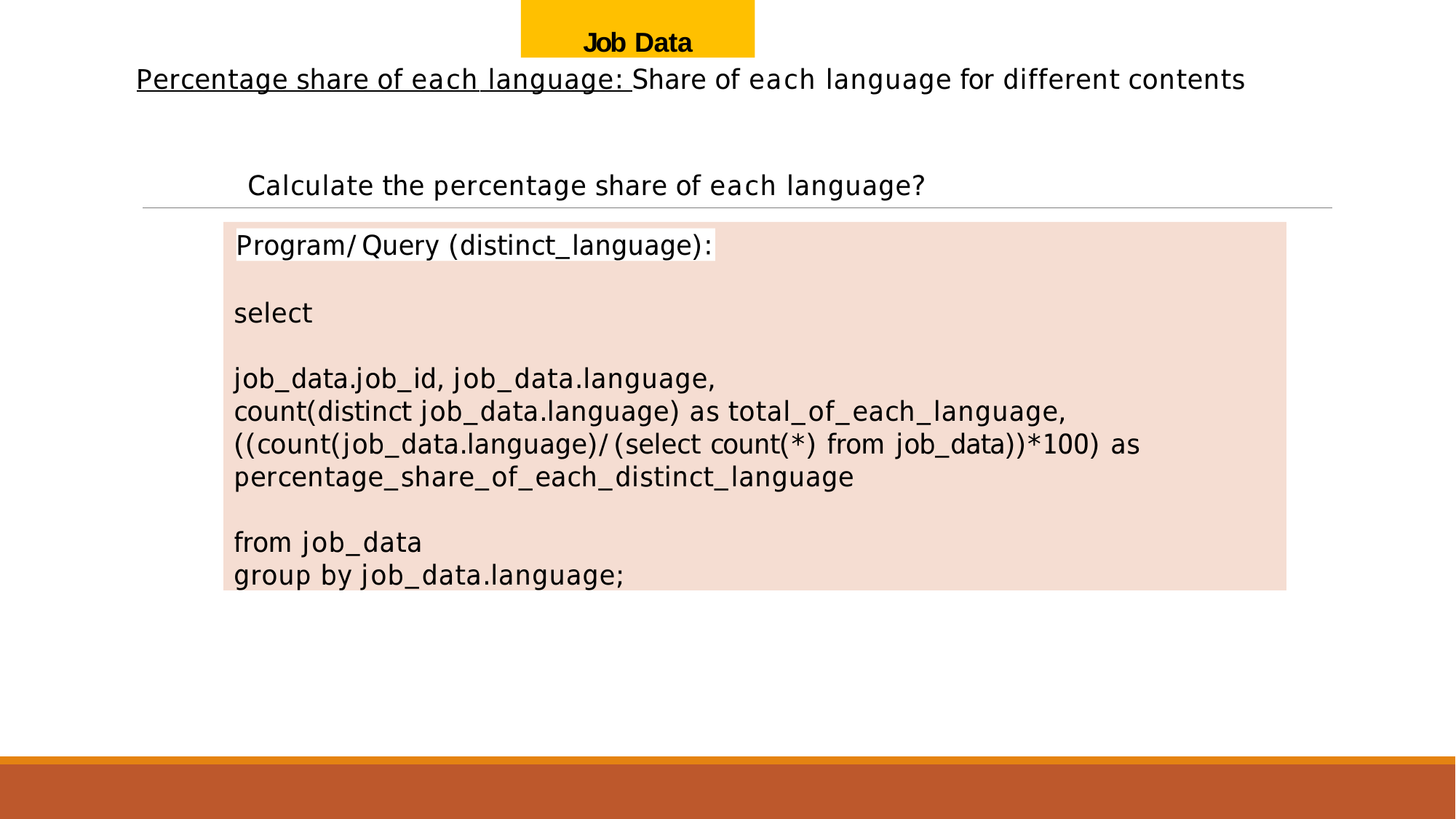

# Job Data
Percentage share of each language: Share of each language for different contents
Calculate the percentage share of each language?

select
job_data.job_id, job_data.language,
count(distinct job_data.language) as total_of_each_language, ((count(job_data.language)/(select count(*) from job_data))*100) as percentage_share_of_each_distinct_language
from job_data
group by job_data.language;
Program/Query (distinct_language):